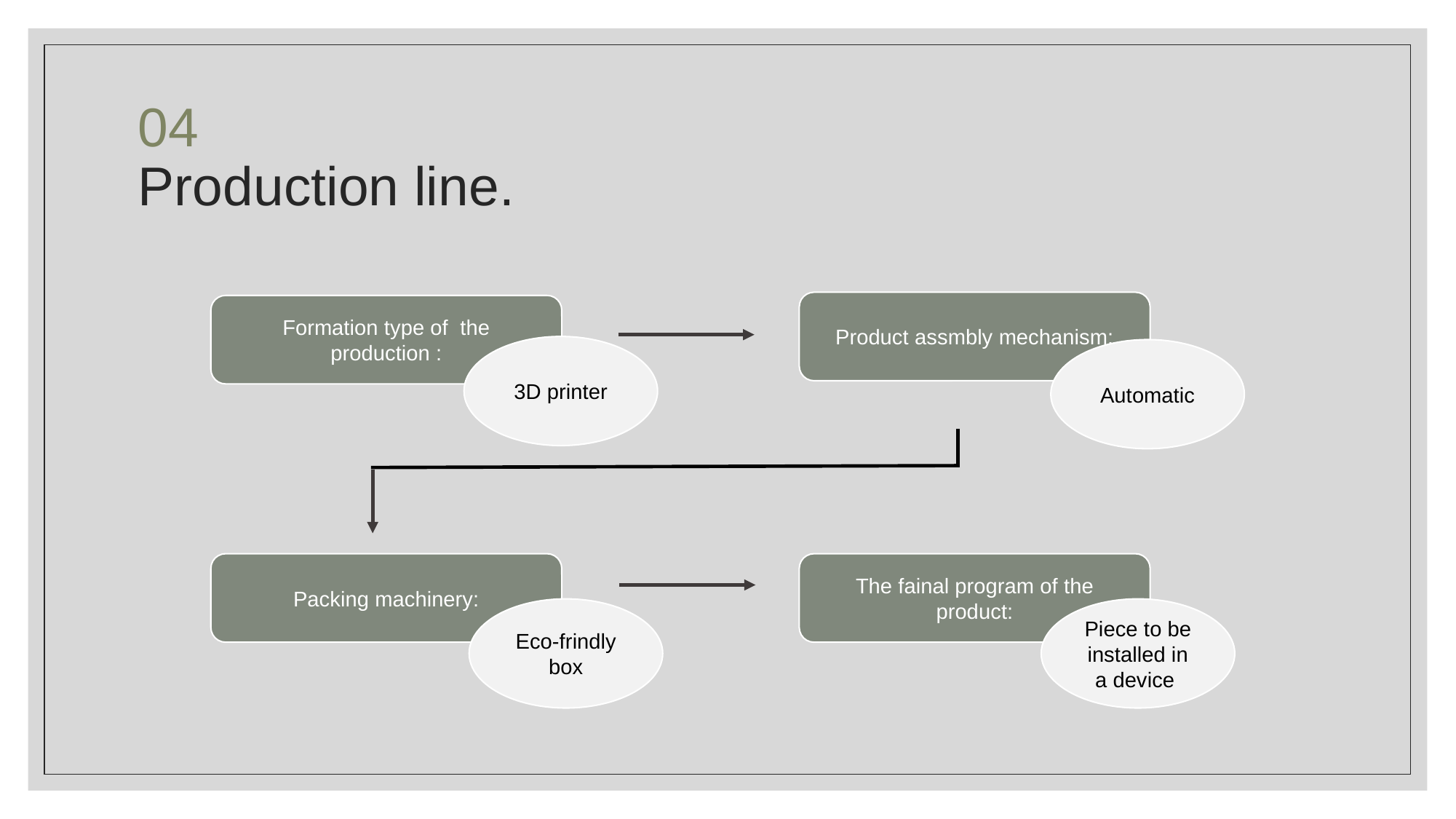

# 04 Production line.
Product assmbly mechanism:
Formation type of  the production :
3D printer
Automatic
The fainal program of the product:
Packing machinery:
Eco-frindly box
Piece to be installed in a device